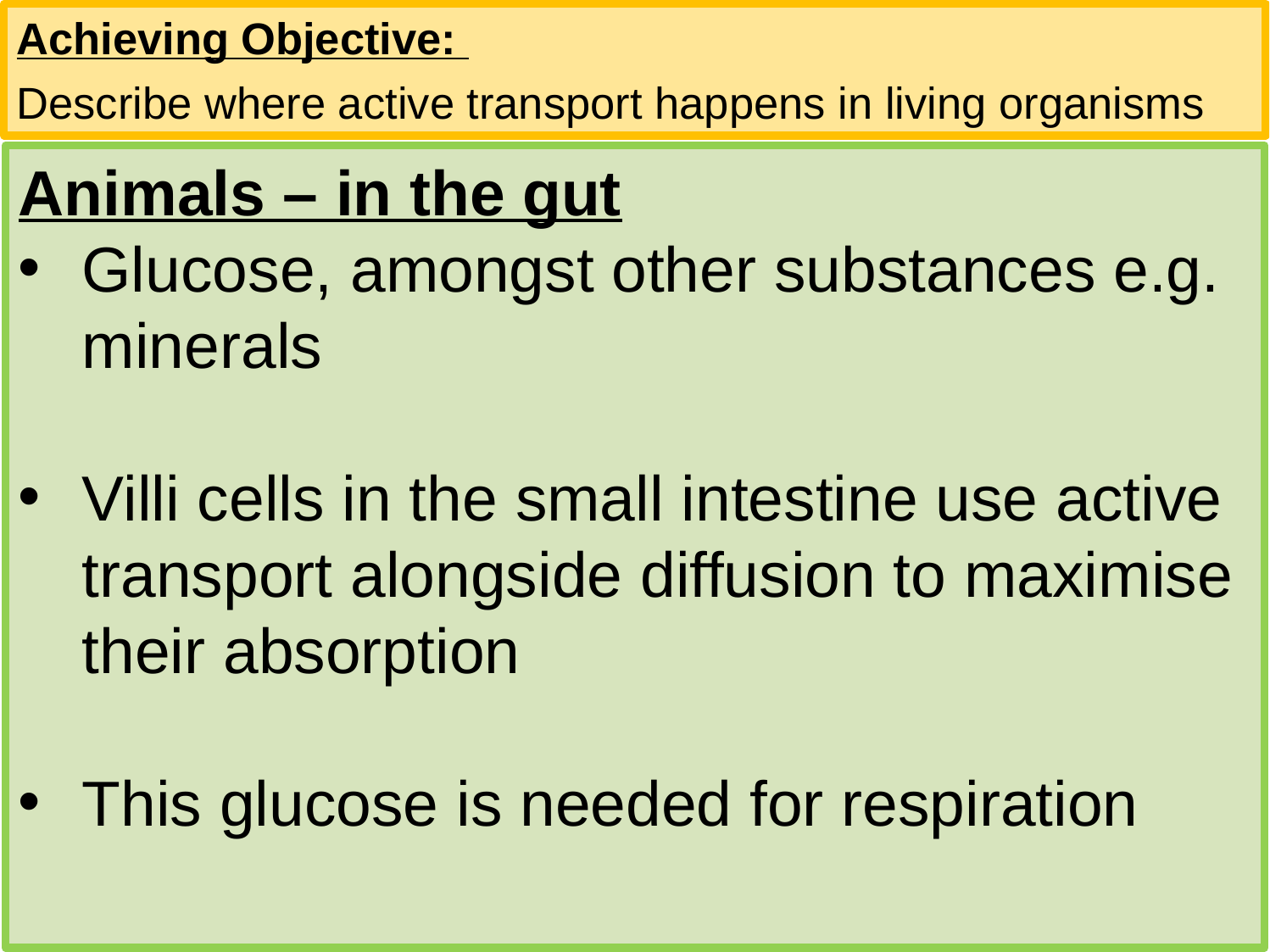

Achieving Objective:
Describe where active transport happens in living organisms
Animals – in the gut
Glucose, amongst other substances e.g. minerals

Villi cells in the small intestine use active transport alongside diffusion to maximise their absorption

This glucose is needed for respiration